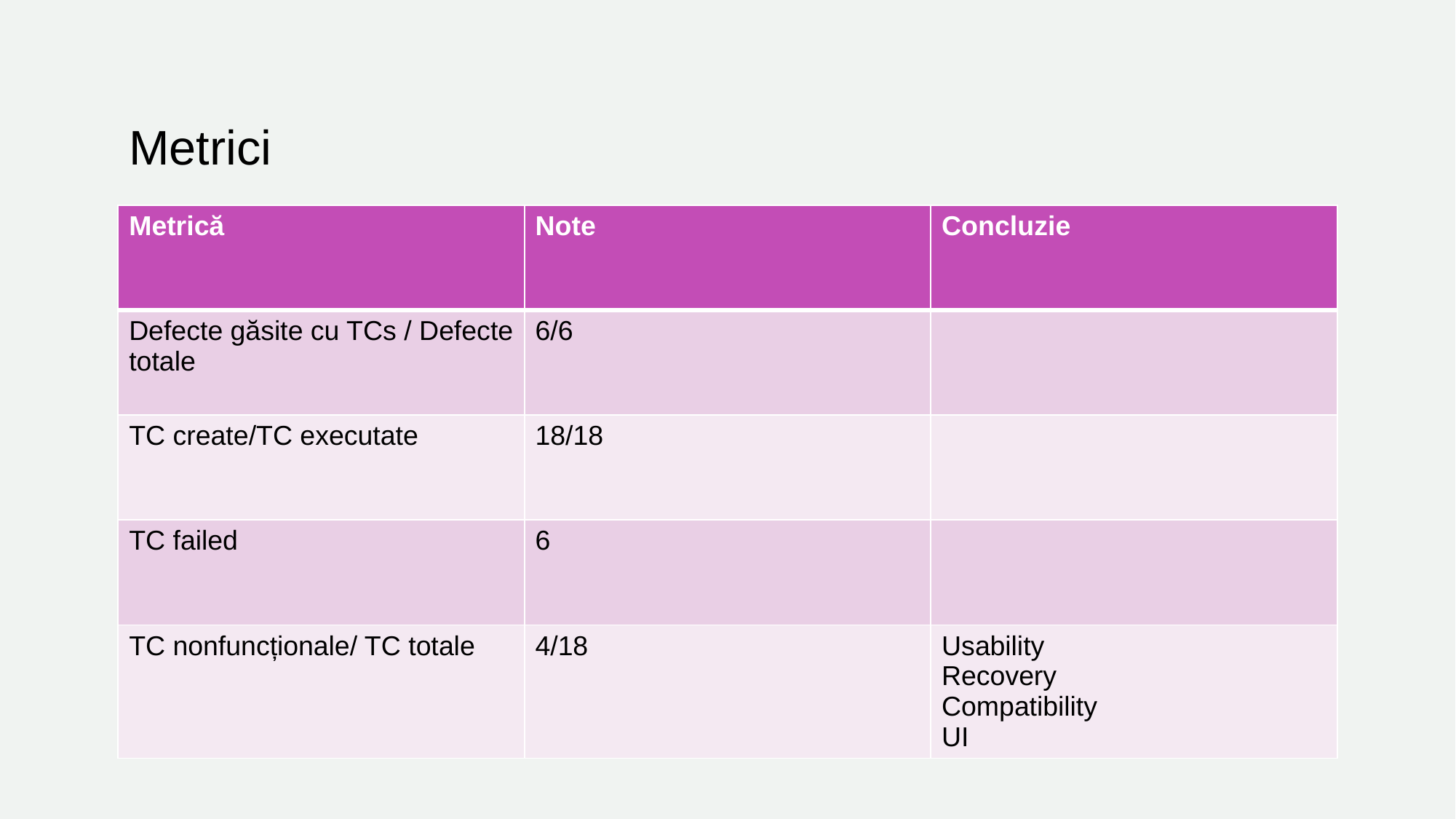

# Metrici
| Metrică | Note | Concluzie |
| --- | --- | --- |
| Defecte găsite cu TCs / Defecte totale | 6/6 |  |
| TC create/TC executate | 18/18 |  |
| TC failed | 6 |  |
| TC nonfuncționale/ TC totale | 4/18 | Usability Recovery Compatibility UI |